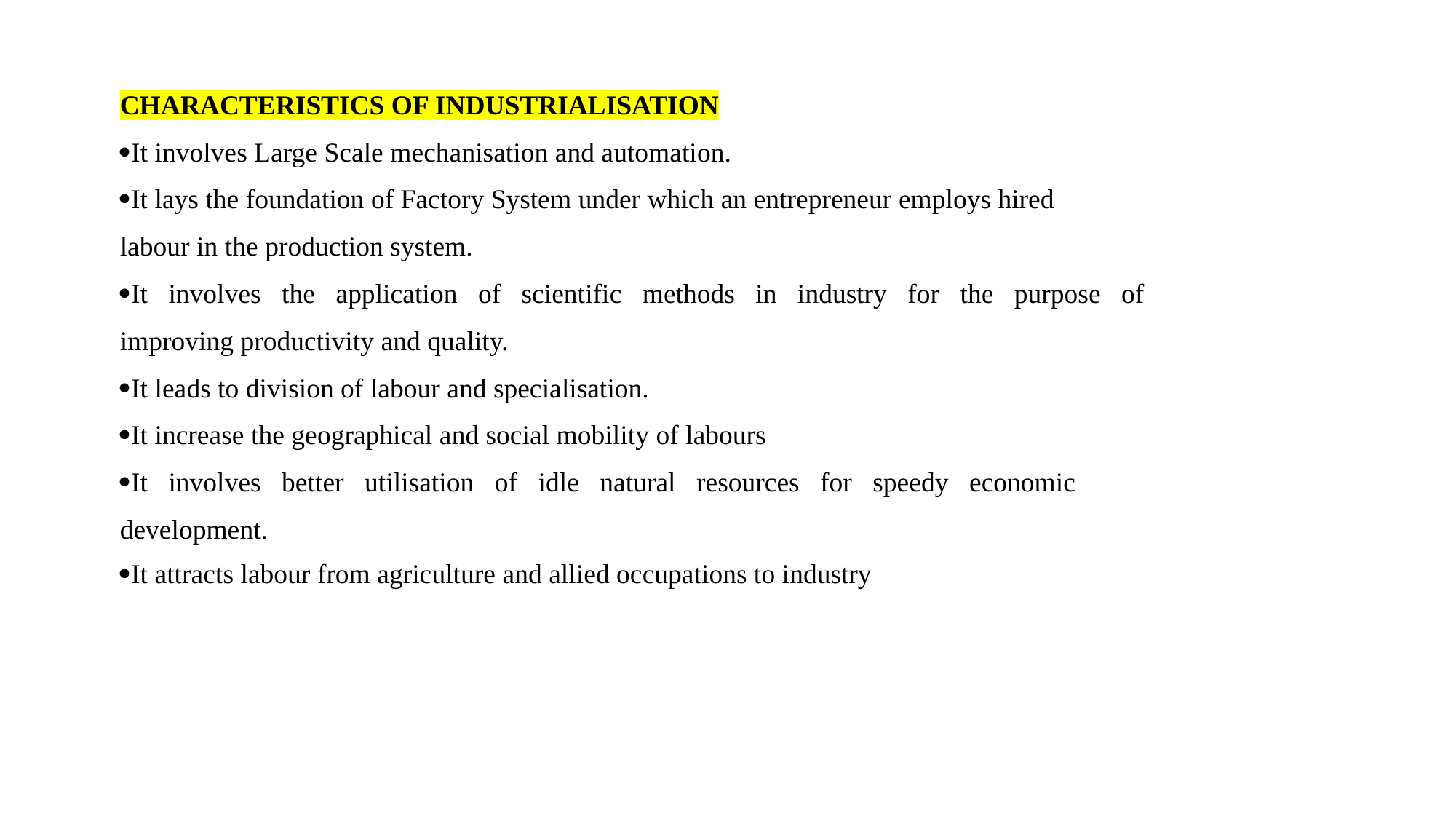

CHARACTERISTICS OF INDUSTRIALISATION
•It involves Large Scale mechanisation and automation.
•It lays the foundation of Factory System under which an entrepreneur employs hired
labour in the production system.
•It   involves   the   application   of   scientific   methods   in   industry   for   the   purpose   of
improving productivity and quality.
•It leads to division of labour and specialisation.
•It increase the geographical and social mobility of labours
•It   involves   better   utilisation   of   idle   natural   resources   for   speedy   economic
development.
•It attracts labour from agriculture and allied occupations to industry